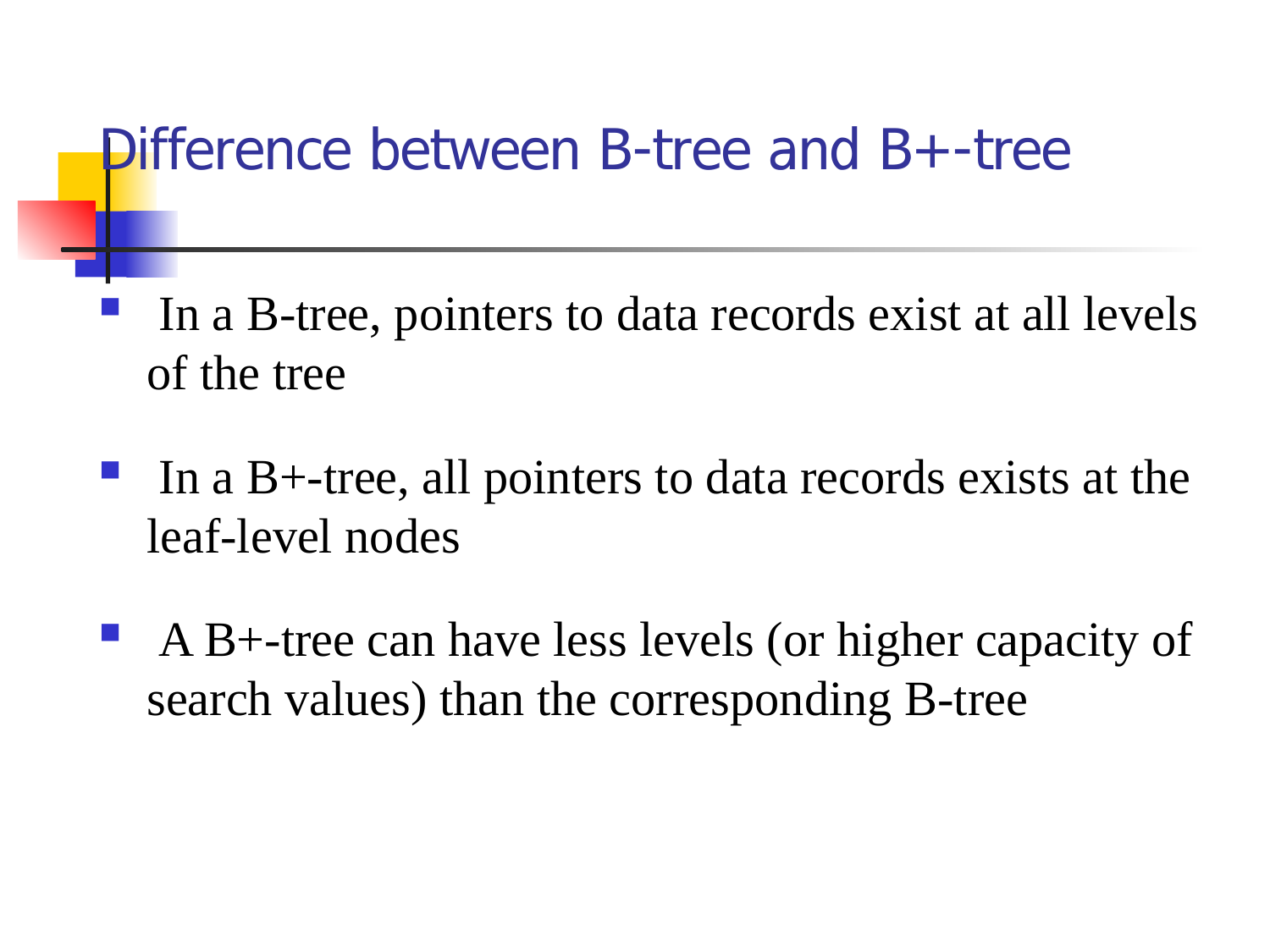

# Difference between B-tree and B+-tree
 In a B-tree, pointers to data records exist at all levels of the tree

 In a B+-tree, all pointers to data records exists at the leaf-level nodes

 A B+-tree can have less levels (or higher capacity of search values) than the corresponding B-tree